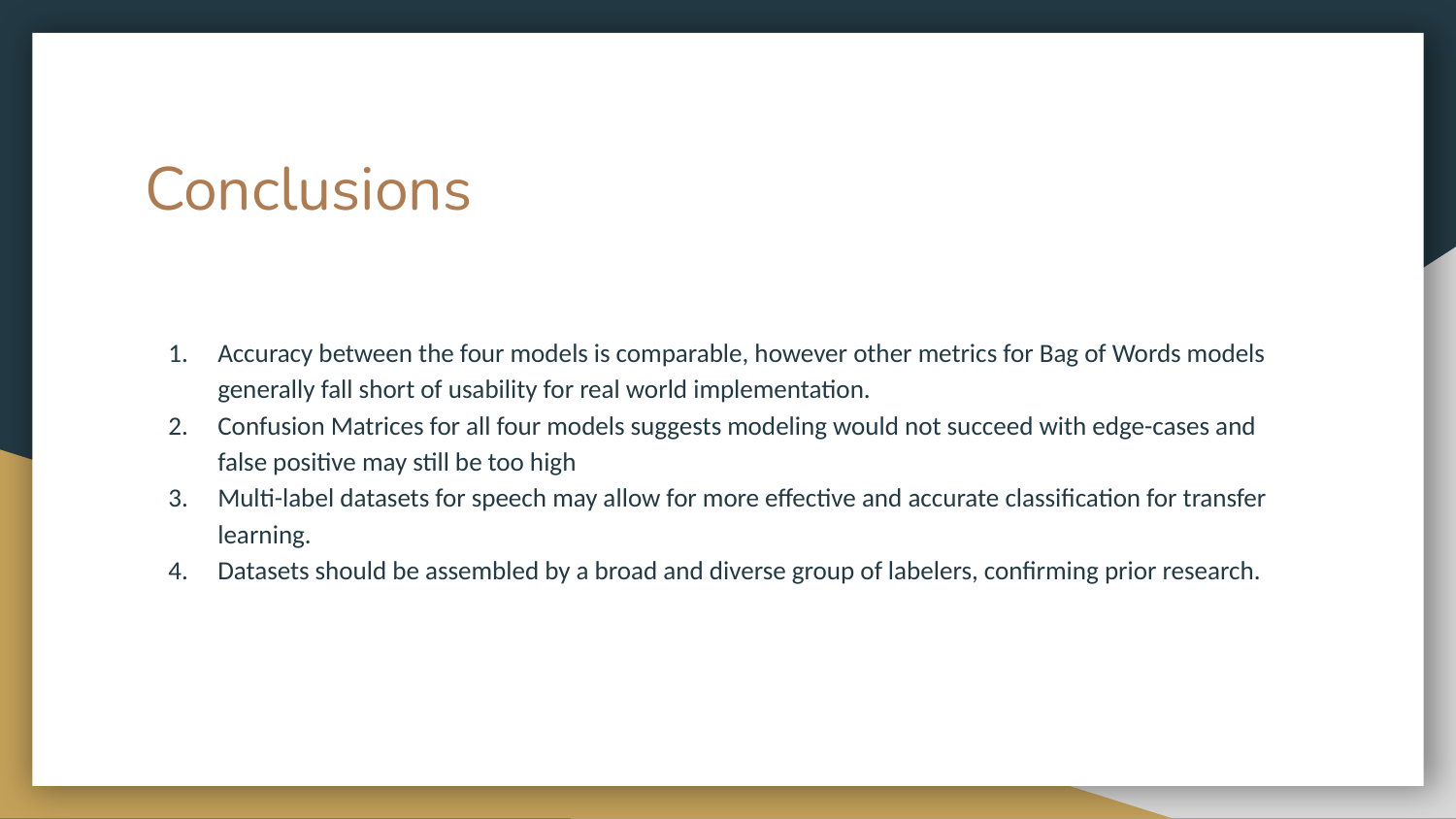

# Conclusions
Accuracy between the four models is comparable, however other metrics for Bag of Words models generally fall short of usability for real world implementation.
Confusion Matrices for all four models suggests modeling would not succeed with edge-cases and false positive may still be too high
Multi-label datasets for speech may allow for more effective and accurate classification for transfer learning.
Datasets should be assembled by a broad and diverse group of labelers, confirming prior research.